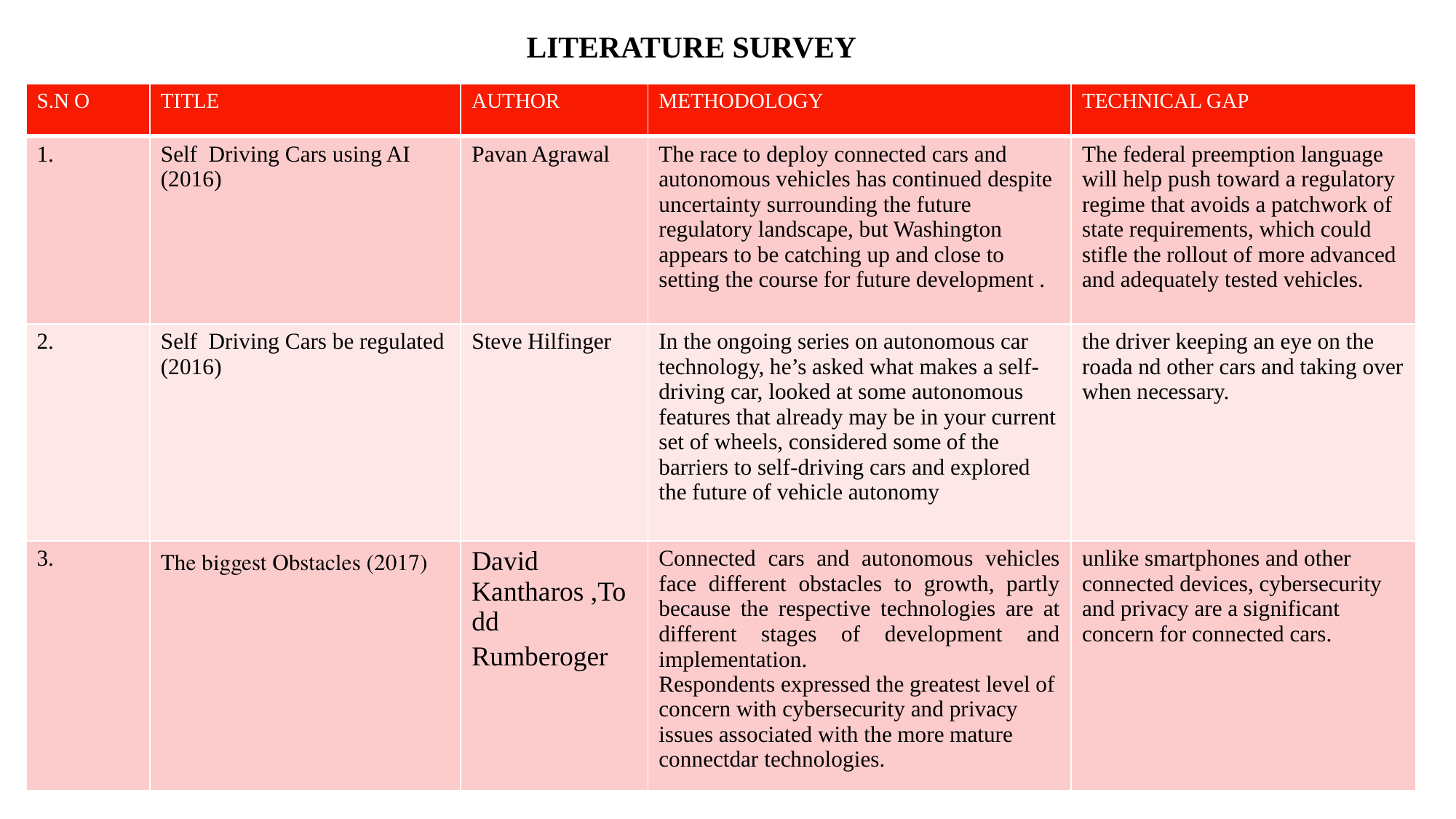

LITERATURE SURVEY
| S.N O | TITLE | AUTHOR | METHODOLOGY | TECHNICAL GAP |
| --- | --- | --- | --- | --- |
| 1. | Self  Driving Cars using AI (2016) | Pavan Agrawal | The race to deploy connected cars and autonomous vehicles has continued despite uncertainty surrounding the future regulatory landscape, but Washington appears to be catching up and close to setting the course for future development . | The federal preemption language will help push toward a regulatory regime that avoids a patchwork of state requirements, which could stifle the rollout of more advanced and adequately tested vehicles. |
| 2. | Self  Driving Cars be regulated (2016) | Steve Hilfinger | In the ongoing series on autonomous car technology, he’s asked what makes a self- driving car, looked at some autonomous features that already may be in your current set of wheels, considered some of the barriers to self-driving cars and explored the future of vehicle autonomy | the driver keeping an eye on the roada nd other cars and taking over when necessary. |
| 3. | The biggest Obstacles (2017) | David      Kantharos ,Todd Rumberoger | Connected cars and autonomous vehicles face different obstacles to growth, partly because the respective technologies are at different stages of development and implementation.  Respondents expressed the greatest level of concern with cybersecurity and privacy issues associated with the more mature connectdar technologies. | unlike smartphones and other connected devices, cybersecurity    and privacy are a significant concern for connected cars. |